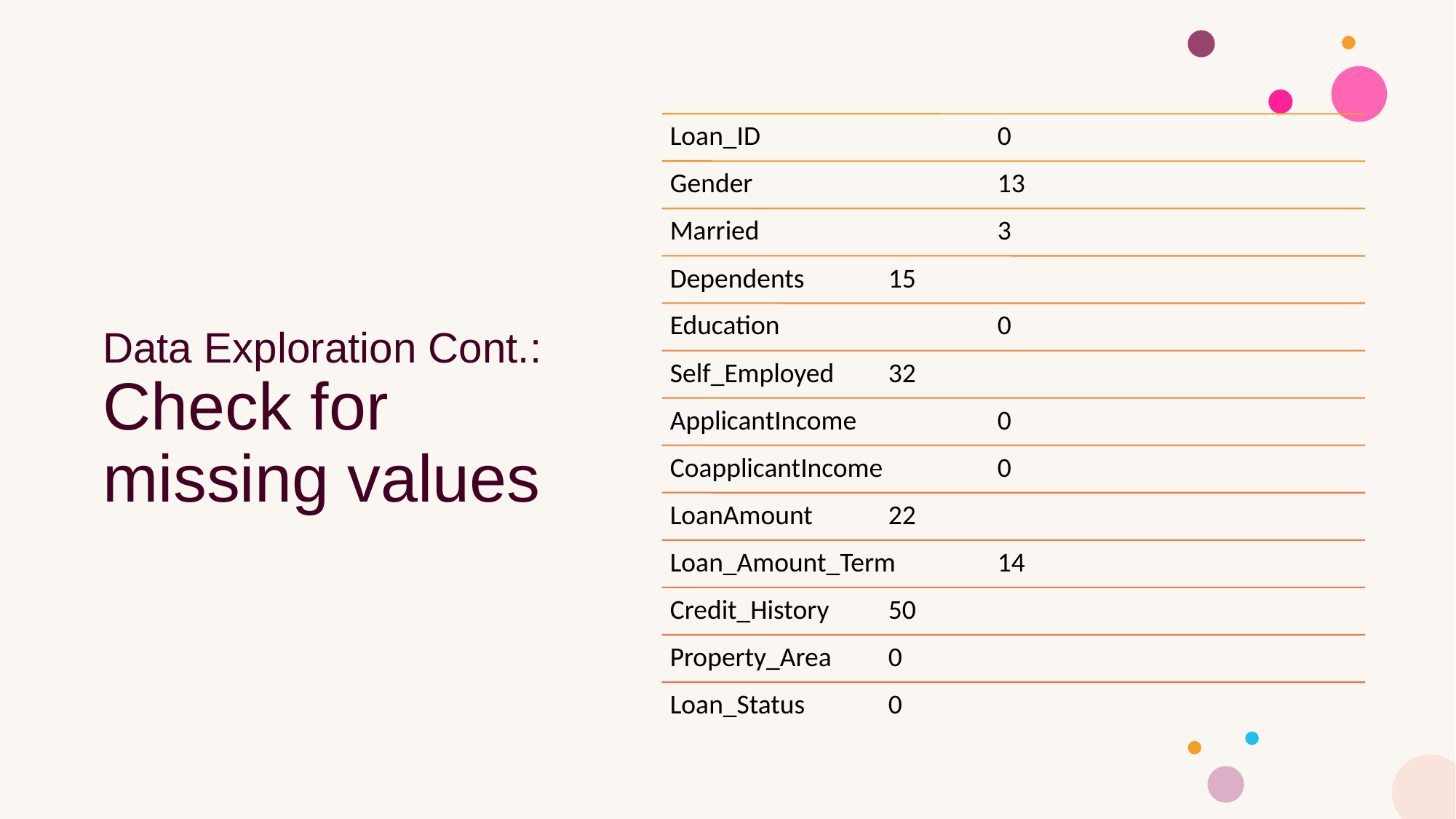

# Data Exploration Cont.: Check for missing values
Loan_ID               		0
Gender               		13
Married               		3
Dependents           	15
Education             		0
Self_Employed        	32
ApplicantIncome       	0
CoapplicantIncome     	0
LoanAmount           	22
Loan_Amount_Term     	14
Credit_History       	50
Property_Area         	0
Loan_Status           	0